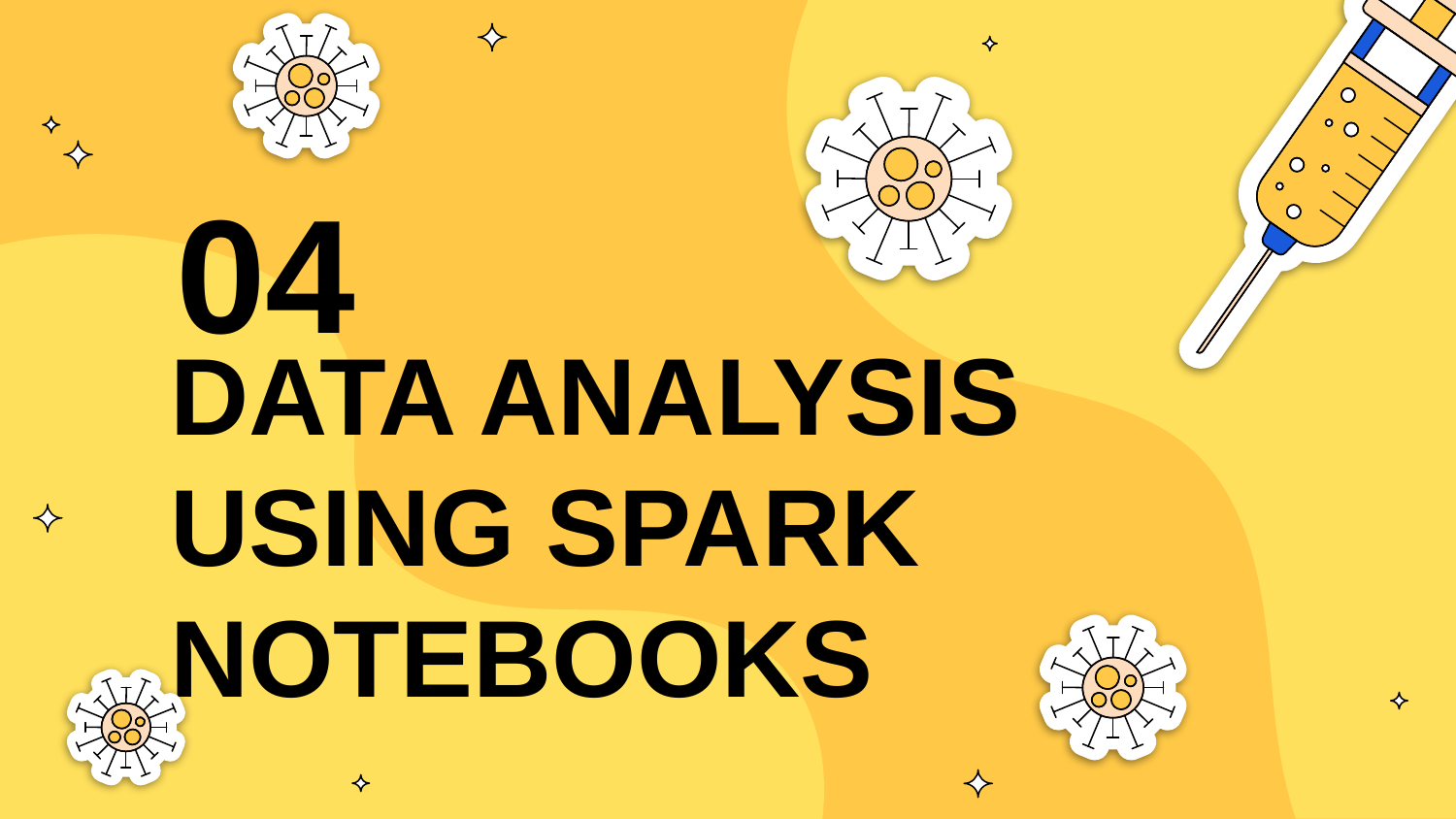

04
# DATA ANALYSIS USING SPARK NOTEBOOKS